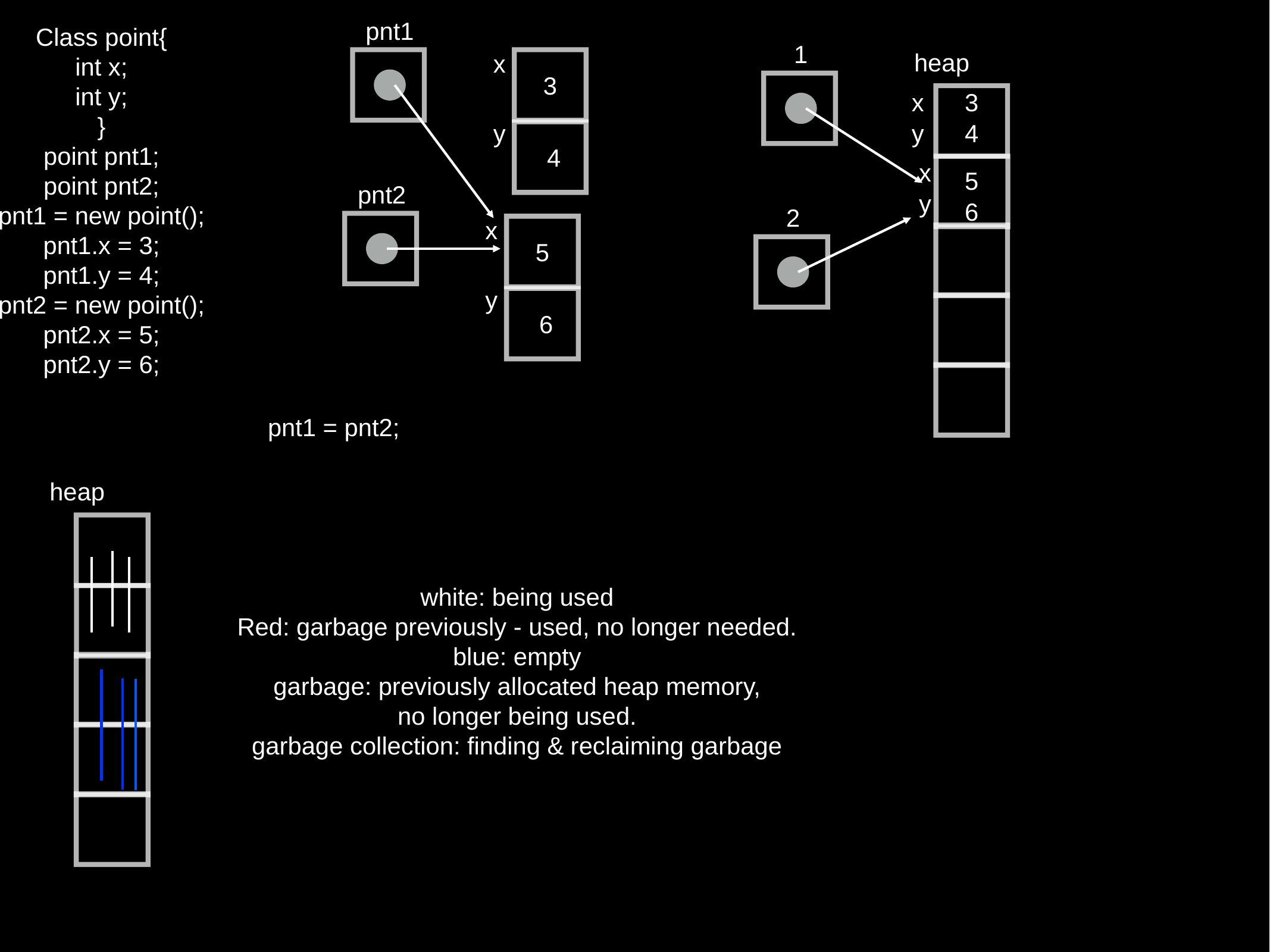

Class point{
int x;
int y;
}
point pnt1;
point pnt2;
pnt1 = new point();
pnt1.x = 3;
pnt1.y = 4;
pnt2 = new point();
pnt2.x = 5;
pnt2.y = 6;
pnt1
1
heap
x

3

x
3

y
y
4

4
x

5
pnt2
y
6
2
x

5

y

6

pnt1 = pnt2;
heap

white: being used
Red: garbage previously - used, no longer needed.
blue: empty
garbage: previously allocated heap memory,
no longer being used.
garbage collection: finding & reclaiming garbage